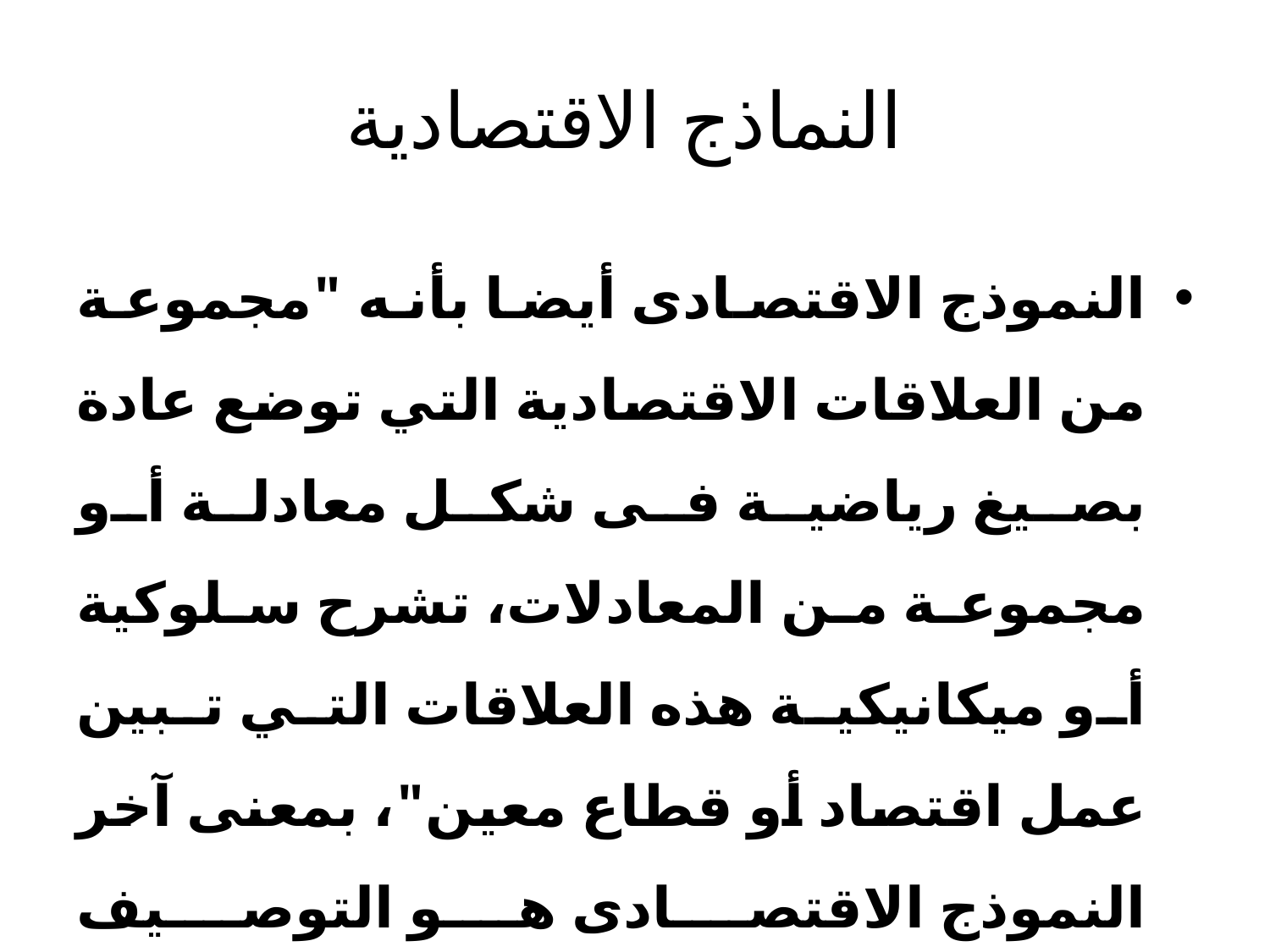

# النماذج الاقتصادية
النموذج الاقتصادى أيضا بأنه "مجموعة من العلاقات الاقتصادية التي توضع عادة بصيغ رياضية فى شكل معادلة أو مجموعة من المعادلات، تشرح سلوكية أو ميكانيكية هذه العلاقات التي تبين عمل اقتصاد أو قطاع معين"، بمعنى آخر النموذج الاقتصادى هو التوصيف الرقمى للنظرية الاقتصادية،